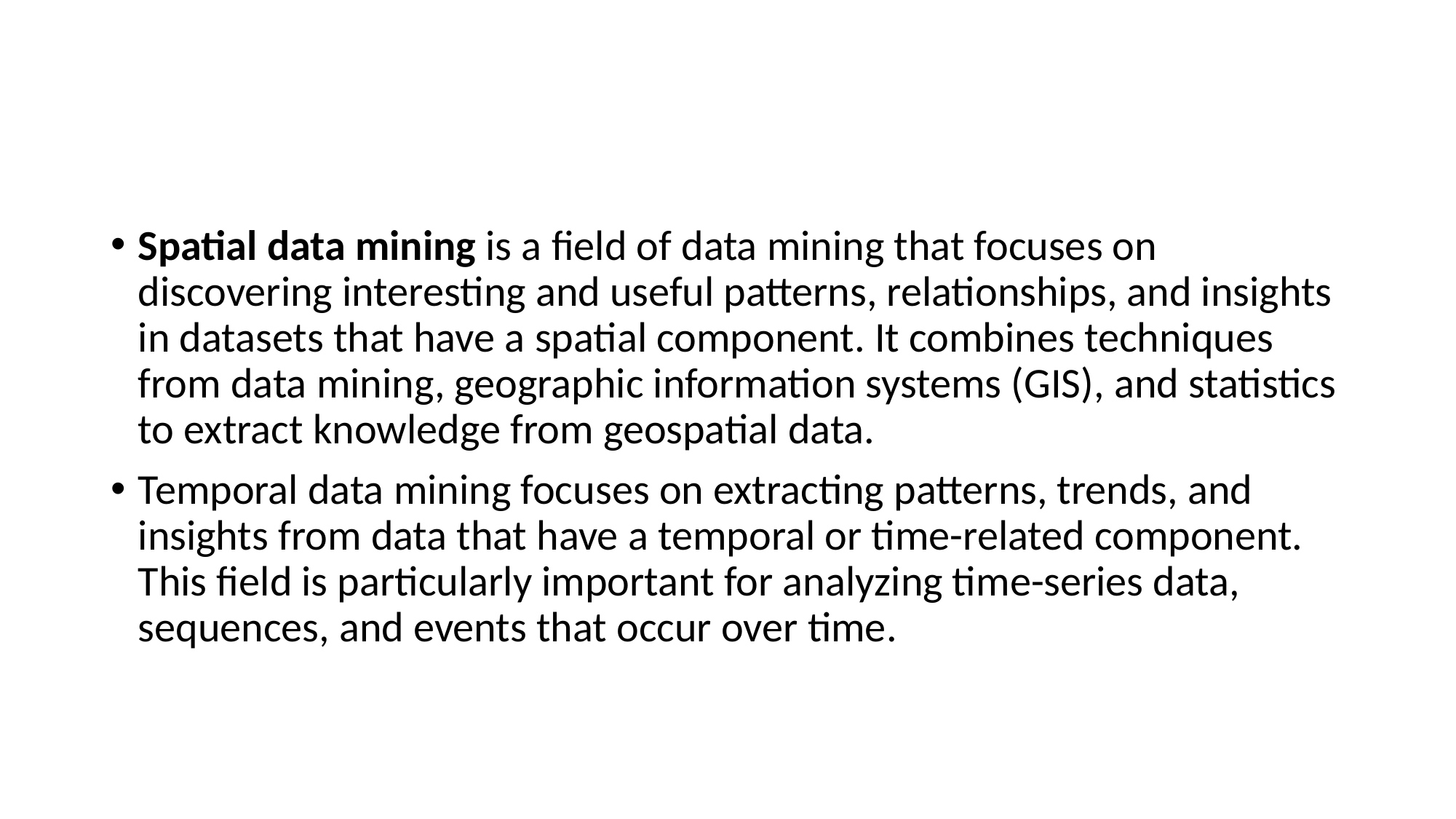

#
Spatial data mining is a field of data mining that focuses on discovering interesting and useful patterns, relationships, and insights in datasets that have a spatial component. It combines techniques from data mining, geographic information systems (GIS), and statistics to extract knowledge from geospatial data.
Temporal data mining focuses on extracting patterns, trends, and insights from data that have a temporal or time-related component. This field is particularly important for analyzing time-series data, sequences, and events that occur over time.